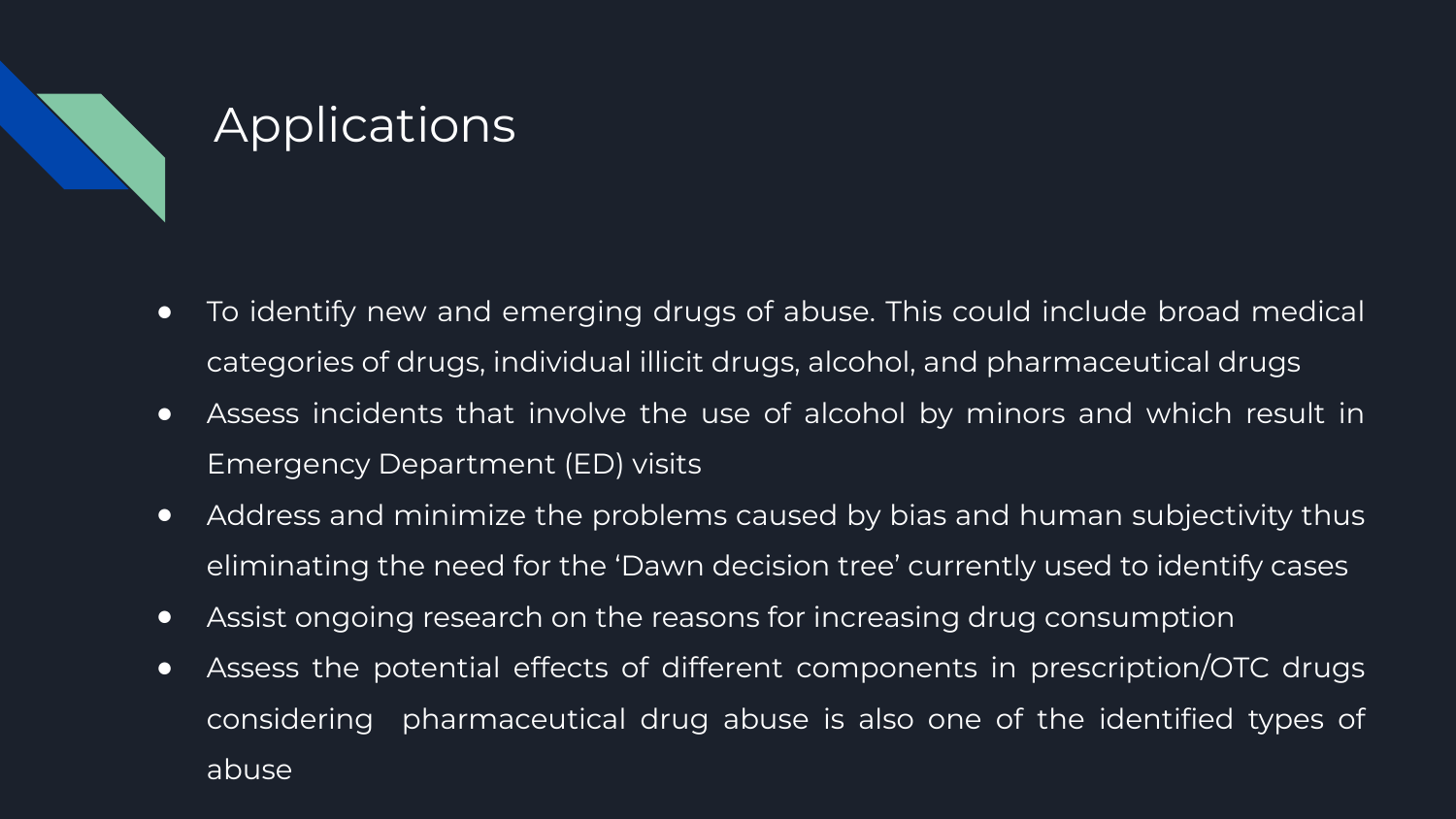

# Applications
To identify new and emerging drugs of abuse. This could include broad medical categories of drugs, individual illicit drugs, alcohol, and pharmaceutical drugs
Assess incidents that involve the use of alcohol by minors and which result in Emergency Department (ED) visits
Address and minimize the problems caused by bias and human subjectivity thus eliminating the need for the ‘Dawn decision tree’ currently used to identify cases
Assist ongoing research on the reasons for increasing drug consumption
Assess the potential effects of different components in prescription/OTC drugs considering  pharmaceutical drug abuse is also one of the identified types of abuse